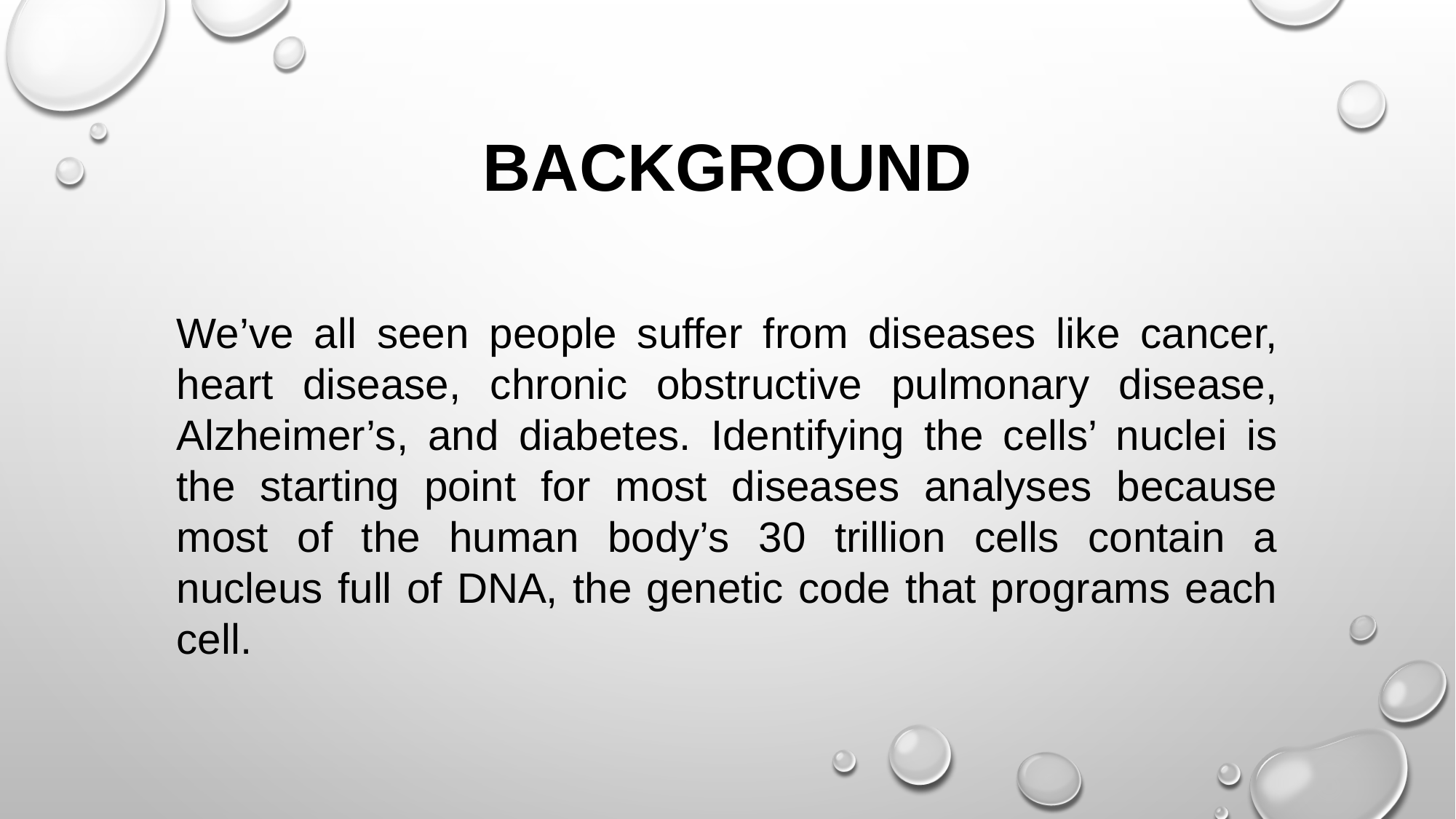

# Background
We’ve all seen people suffer from diseases like cancer, heart disease, chronic obstructive pulmonary disease, Alzheimer’s, and diabetes. Identifying the cells’ nuclei is the starting point for most diseases analyses because most of the human body’s 30 trillion cells contain a nucleus full of DNA, the genetic code that programs each cell.